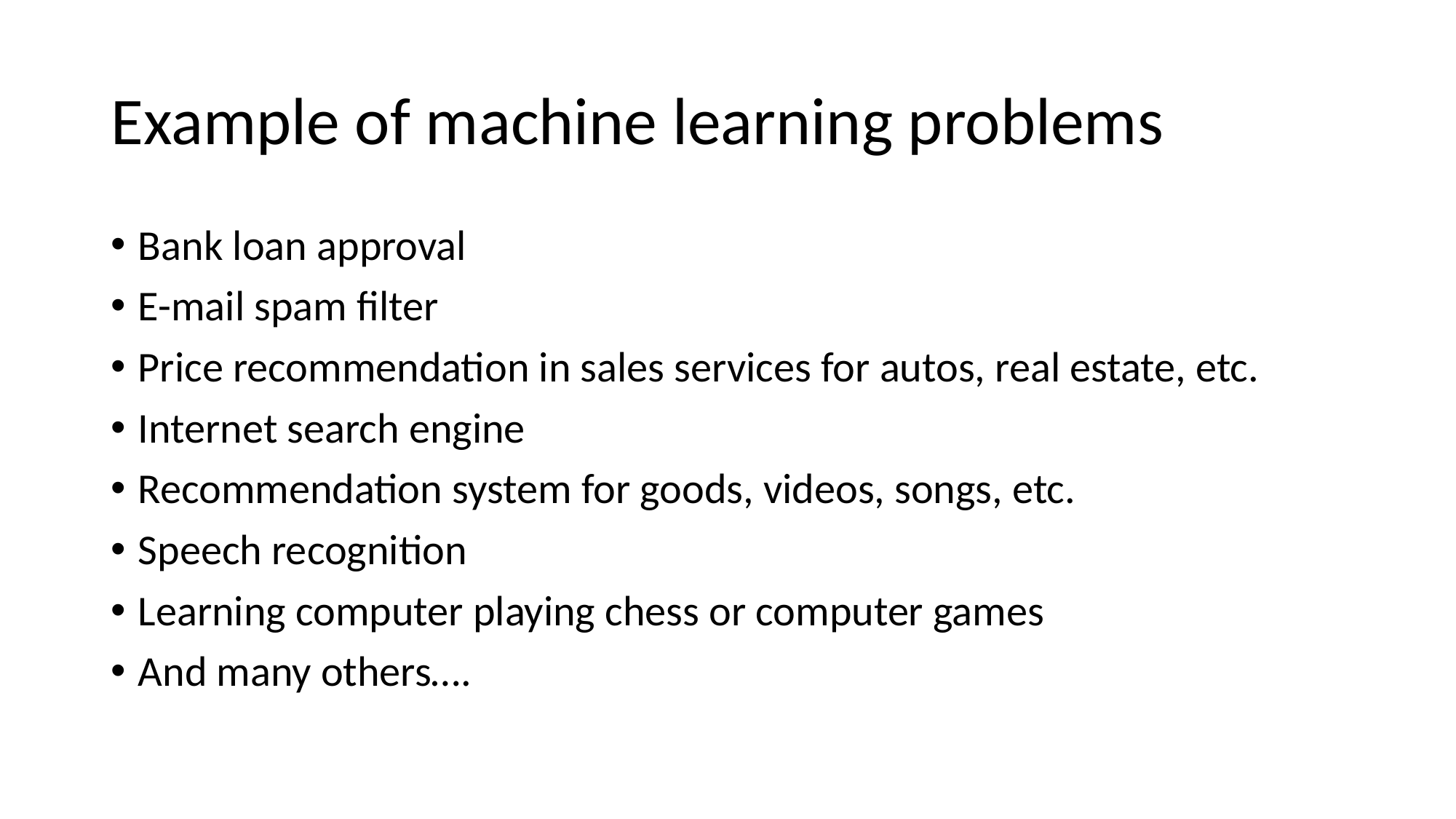

# Example of machine learning problems
Bank loan approval
E-mail spam filter
Price recommendation in sales services for autos, real estate, etc.
Internet search engine
Recommendation system for goods, videos, songs, etc.
Speech recognition
Learning computer playing chess or computer games
And many others….